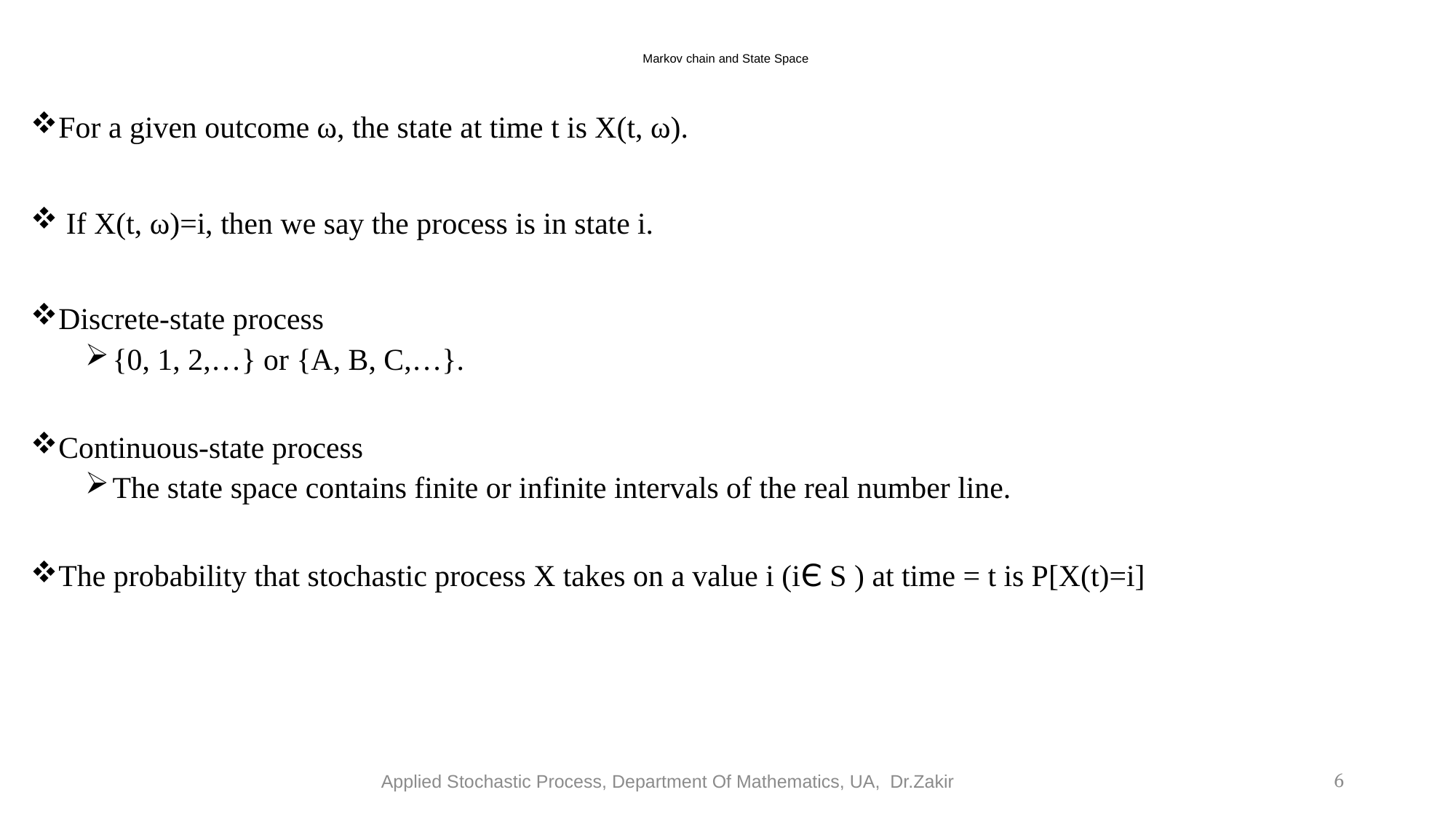

# Markov chain and State Space
For a given outcome ω, the state at time t is X(t, ω).

 If X(t, ω)=i, then we say the process is in state i.

Discrete-state process
{0, 1, 2,…} or {A, B, C,…}.

Continuous-state process
The state space contains finite or infinite intervals of the real number line.

The probability that stochastic process X takes on a value i (iЄ S ) at time = t is P[X(t)=i]

Applied Stochastic Process, Department Of Mathematics, UA,  Dr.Zakir
6